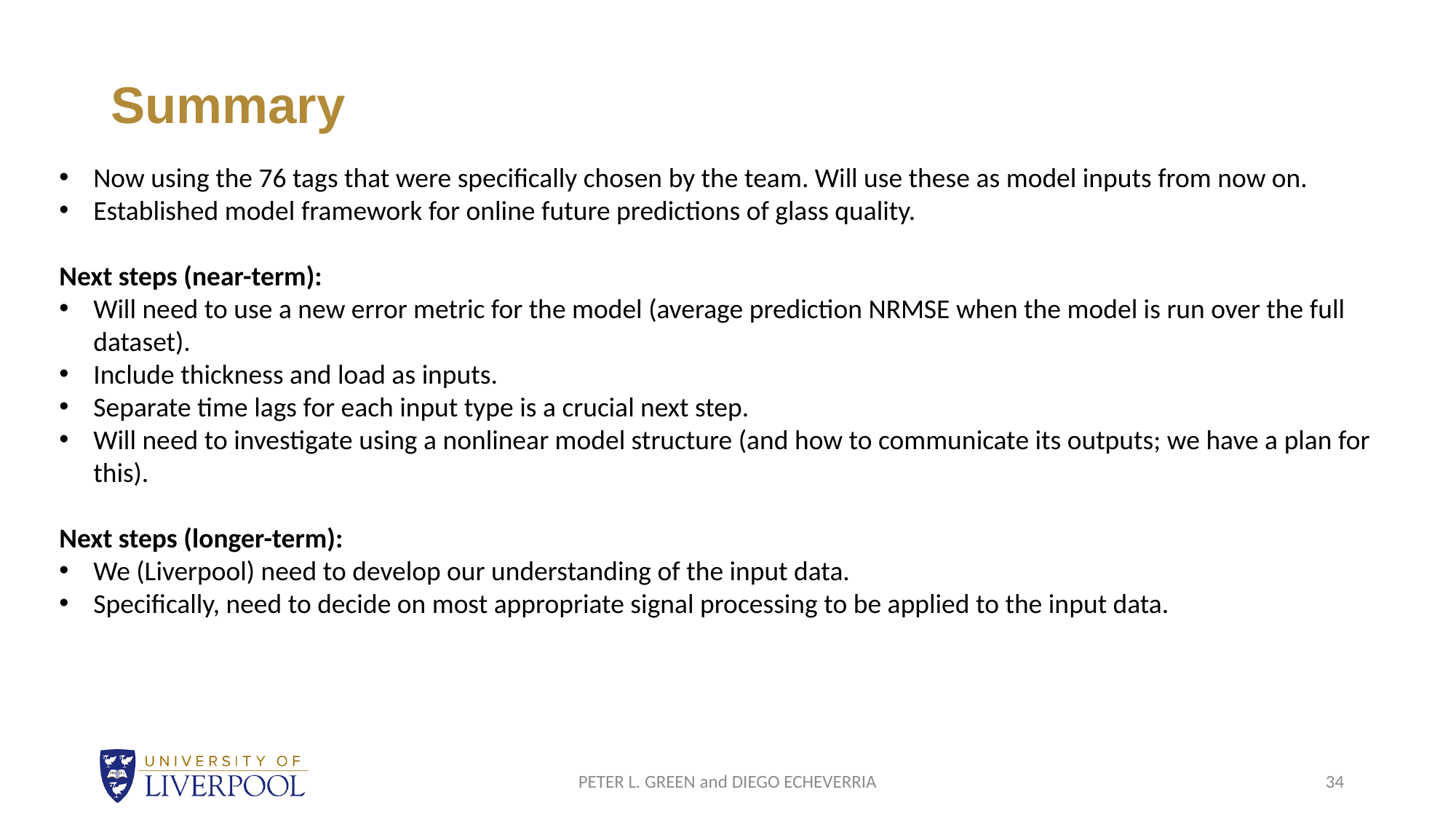

# Summary
Now using the 76 tags that were specifically chosen by the team. Will use these as model inputs from now on.
Established model framework for online future predictions of glass quality.

Next steps (near-term):
Will need to use a new error metric for the model (average prediction NRMSE when the model is run over the full dataset).
Include thickness and load as inputs.
Separate time lags for each input type is a crucial next step.
Will need to investigate using a nonlinear model structure (and how to communicate its outputs; we have a plan for this).

Next steps (longer-term):
We (Liverpool) need to develop our understanding of the input data.
Specifically, need to decide on most appropriate signal processing to be applied to the input data.

PETER L. GREEN and DIEGO ECHEVERRIA
34